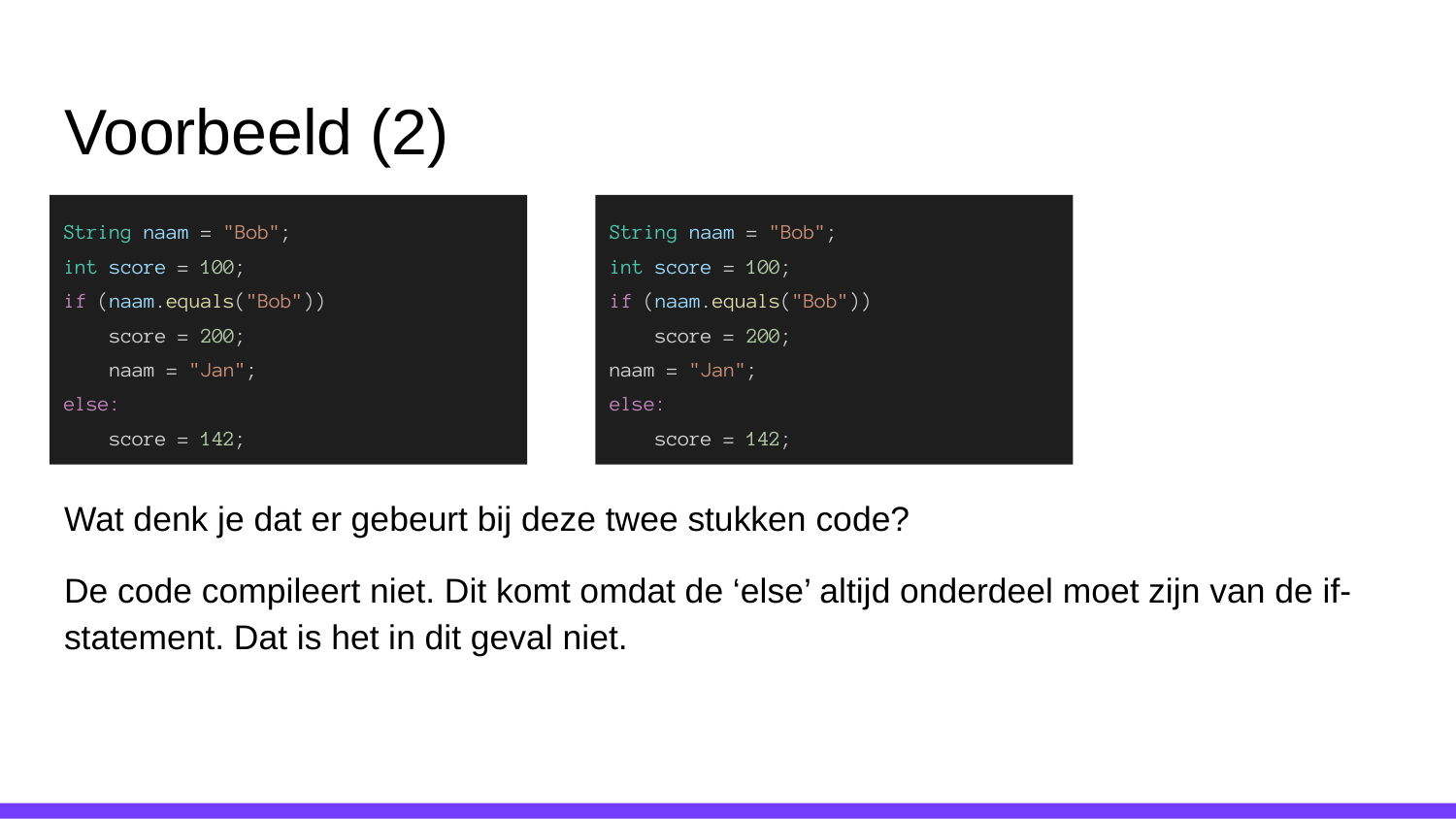

# Voorbeeld (2)

Wat denk je dat er gebeurt bij deze twee stukken code?
De code compileert niet. Dit komt omdat de ‘else’ altijd onderdeel moet zijn van de if-statement. Dat is het in dit geval niet.
String naam = "Bob";
int score = 100;
if (naam.equals("Bob"))
    score = 200;
    naam = "Jan";
else:
    score = 142;
String naam = "Bob";
int score = 100;
if (naam.equals("Bob"))
    score = 200;
naam = "Jan";
else:
    score = 142;